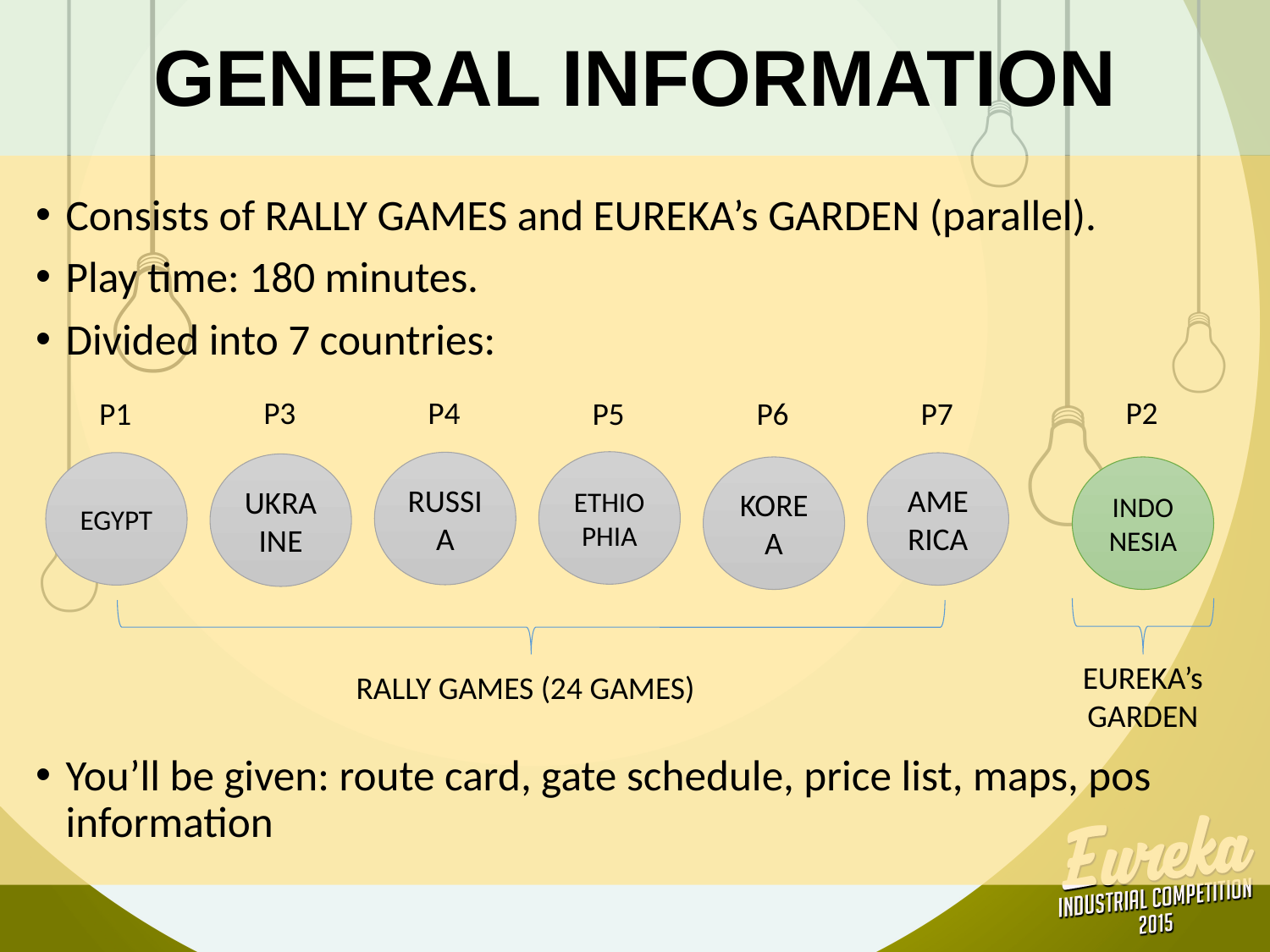

# GENERAL INFORMATION

Consists of RALLY GAMES and EUREKA’s GARDEN (parallel).
Play time: 180 minutes.
Divided into 7 countries:

You’ll be given: route card, gate schedule, price list, maps, pos information

P3
P4
P2
P5
P6
P7
P1
ETHIOPHIA
RUSSIA
EGYPT
AMERICA
UKRAINE
KOREA
INDONESIA

EUREKA’s
GARDEN
RALLY GAMES (24 GAMES)